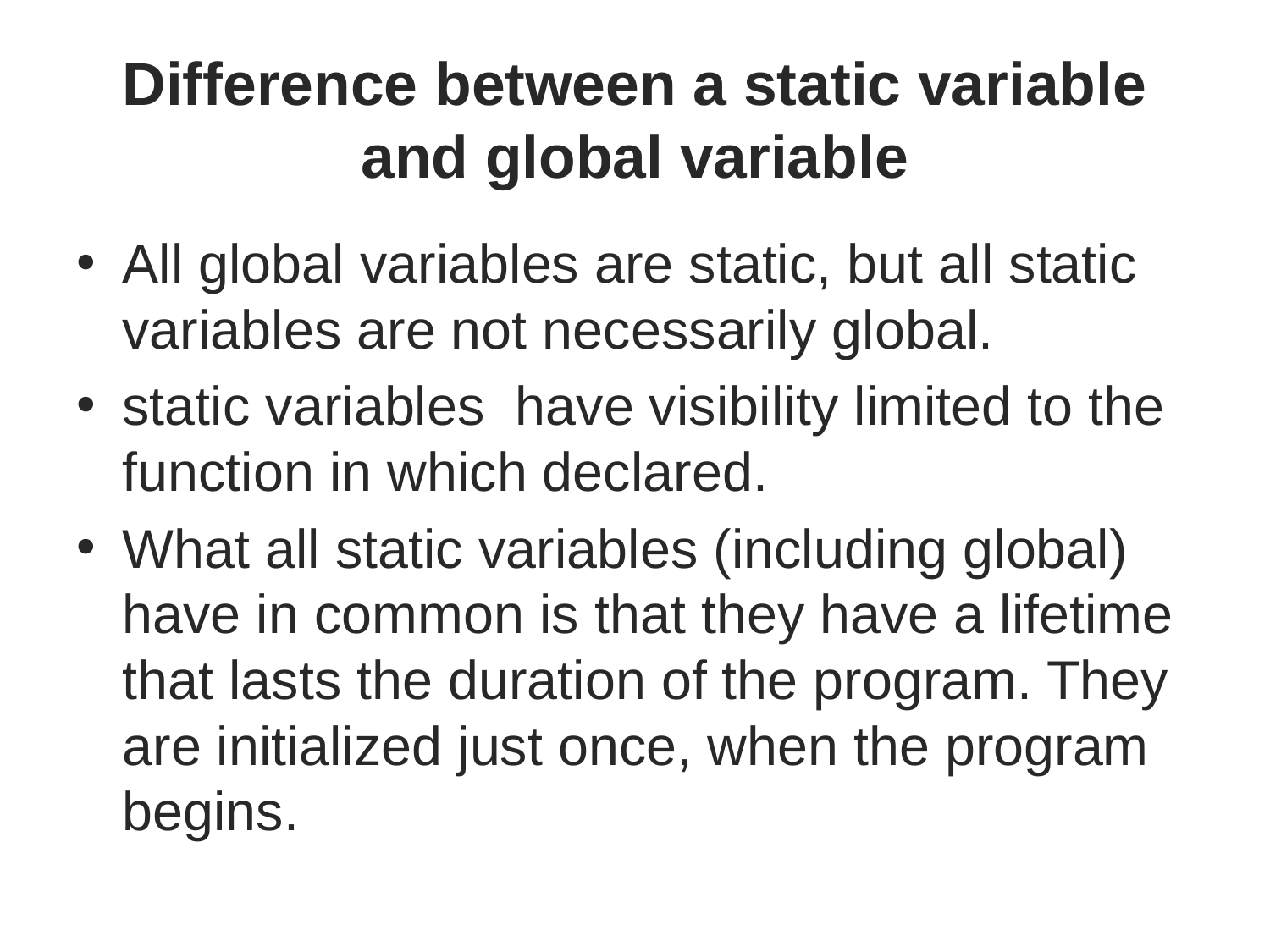

# Difference between a static variable and global variable
All global variables are static, but all static variables are not necessarily global.
static variables  have visibility limited to the function in which declared.
What all static variables (including global) have in common is that they have a lifetime that lasts the duration of the program. They are initialized just once, when the program begins.